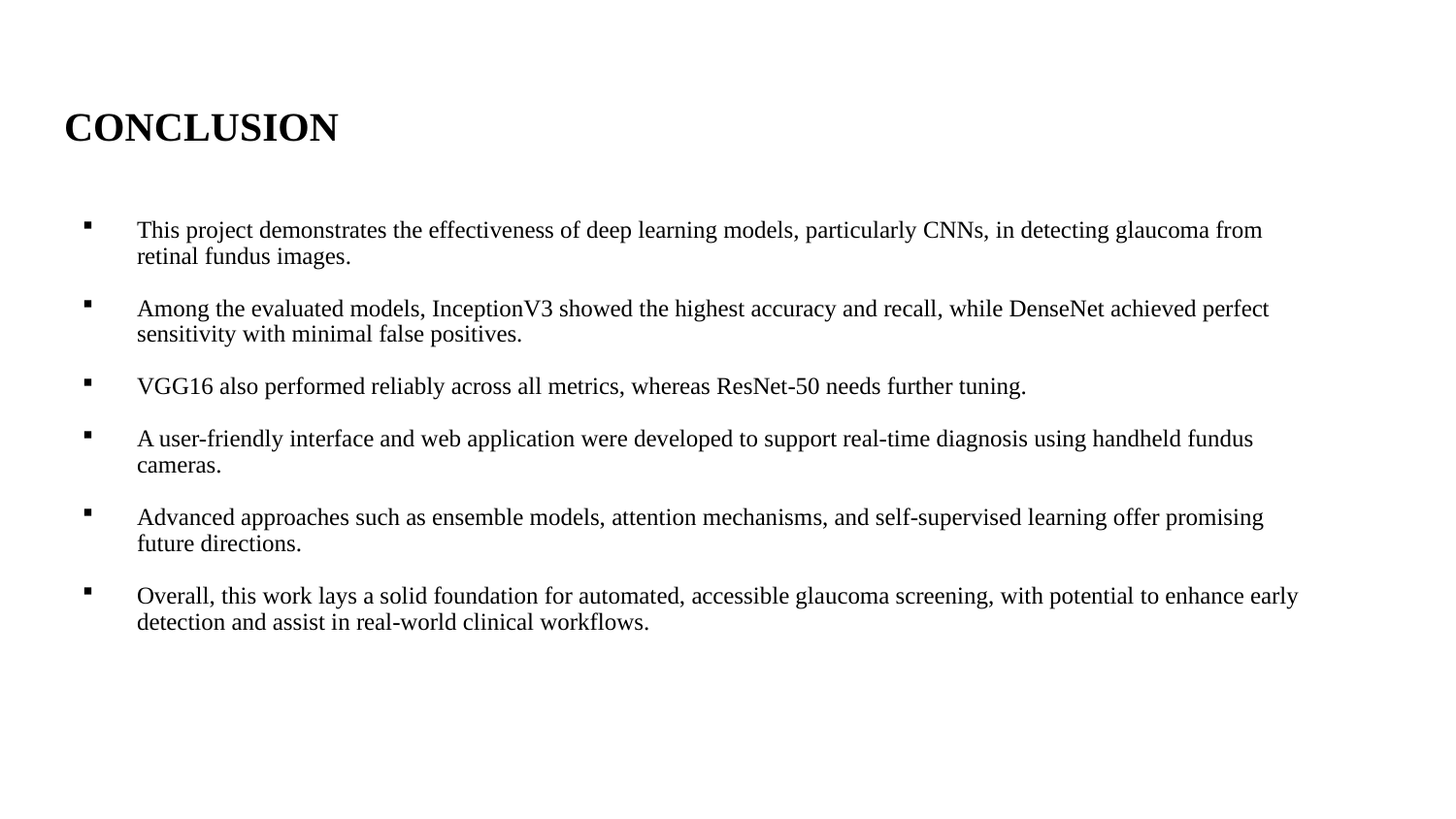

# CONCLUSION
This project demonstrates the effectiveness of deep learning models, particularly CNNs, in detecting glaucoma from retinal fundus images.

Among the evaluated models, InceptionV3 showed the highest accuracy and recall, while DenseNet achieved perfect sensitivity with minimal false positives.

VGG16 also performed reliably across all metrics, whereas ResNet-50 needs further tuning.

A user-friendly interface and web application were developed to support real-time diagnosis using handheld fundus cameras.

Advanced approaches such as ensemble models, attention mechanisms, and self-supervised learning offer promising future directions.

Overall, this work lays a solid foundation for automated, accessible glaucoma screening, with potential to enhance early detection and assist in real-world clinical workflows.